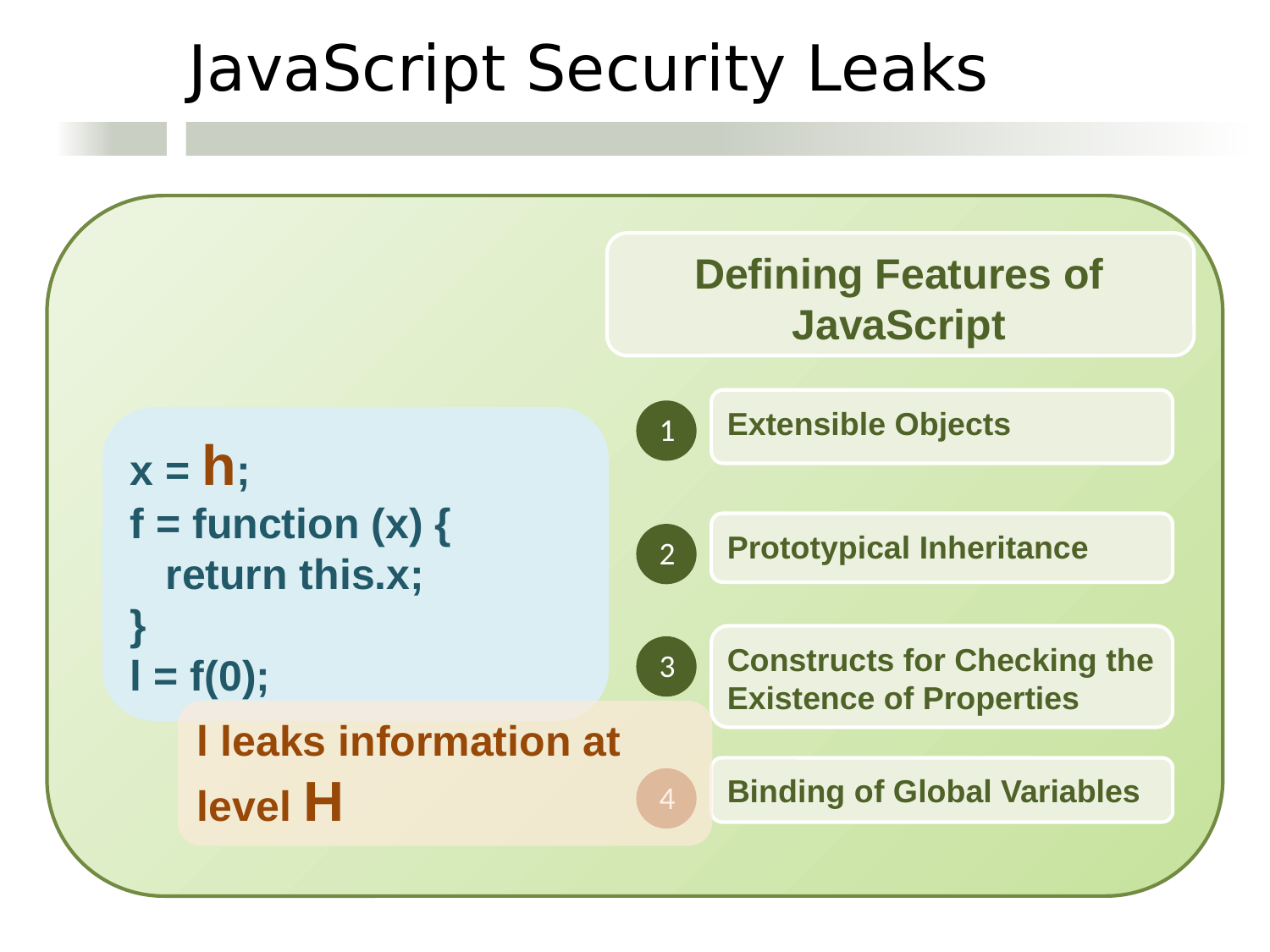

JavaScript Security Leaks

Defining Features of JavaScript

Extensible Objects

1
x = h;
f = function (x) {
   return this.x;
}
l = f(0);

Prototypical Inheritance

2

Constructs for Checking the Existence of Properties

3
l leaks information at level H

Binding of Global Variables

4